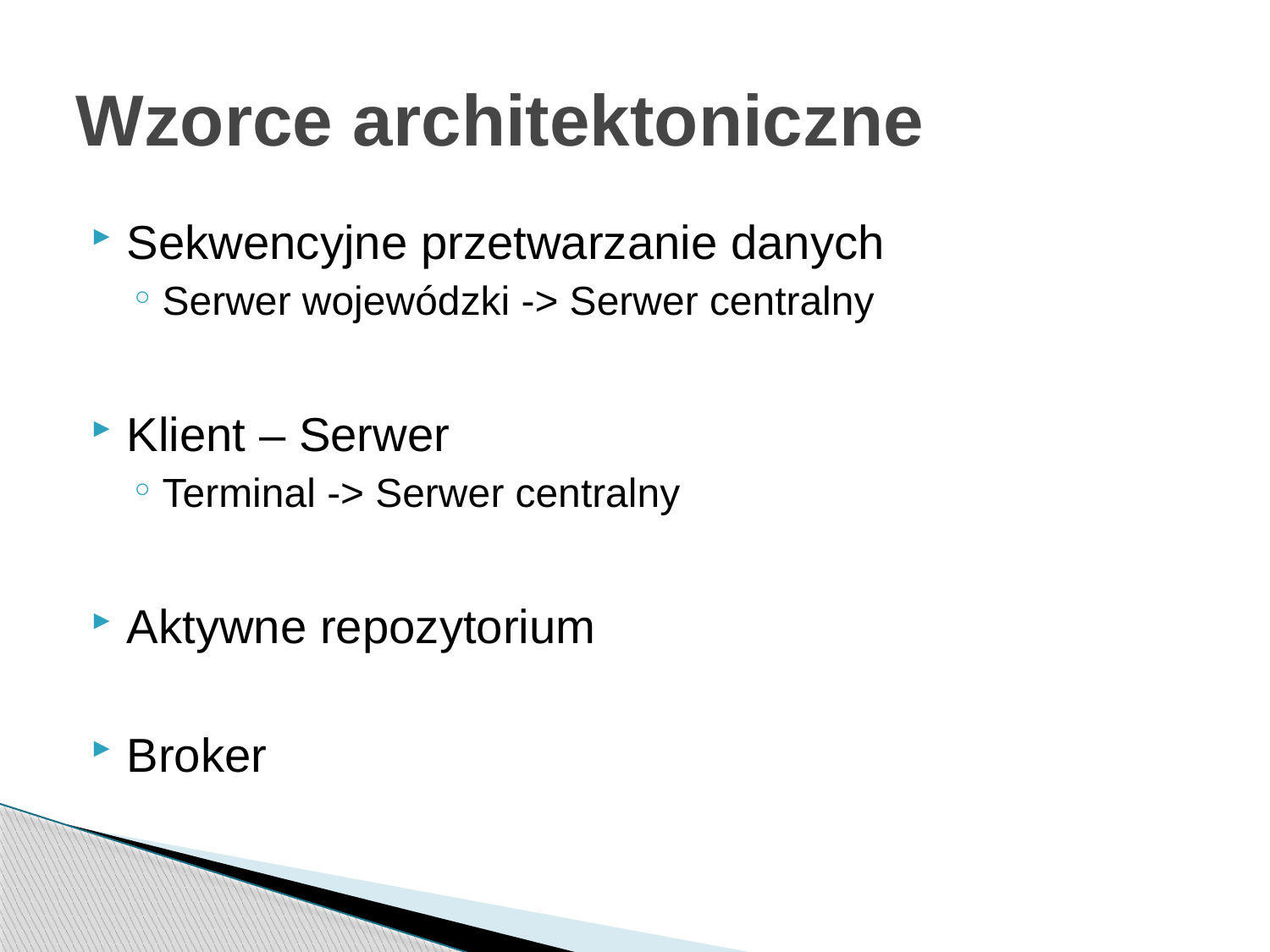

# Wzorce architektoniczne
Sekwencyjne przetwarzanie danych
Serwer wojewódzki -> Serwer centralny

Klient – Serwer
Terminal -> Serwer centralny

Aktywne repozytorium

Broker